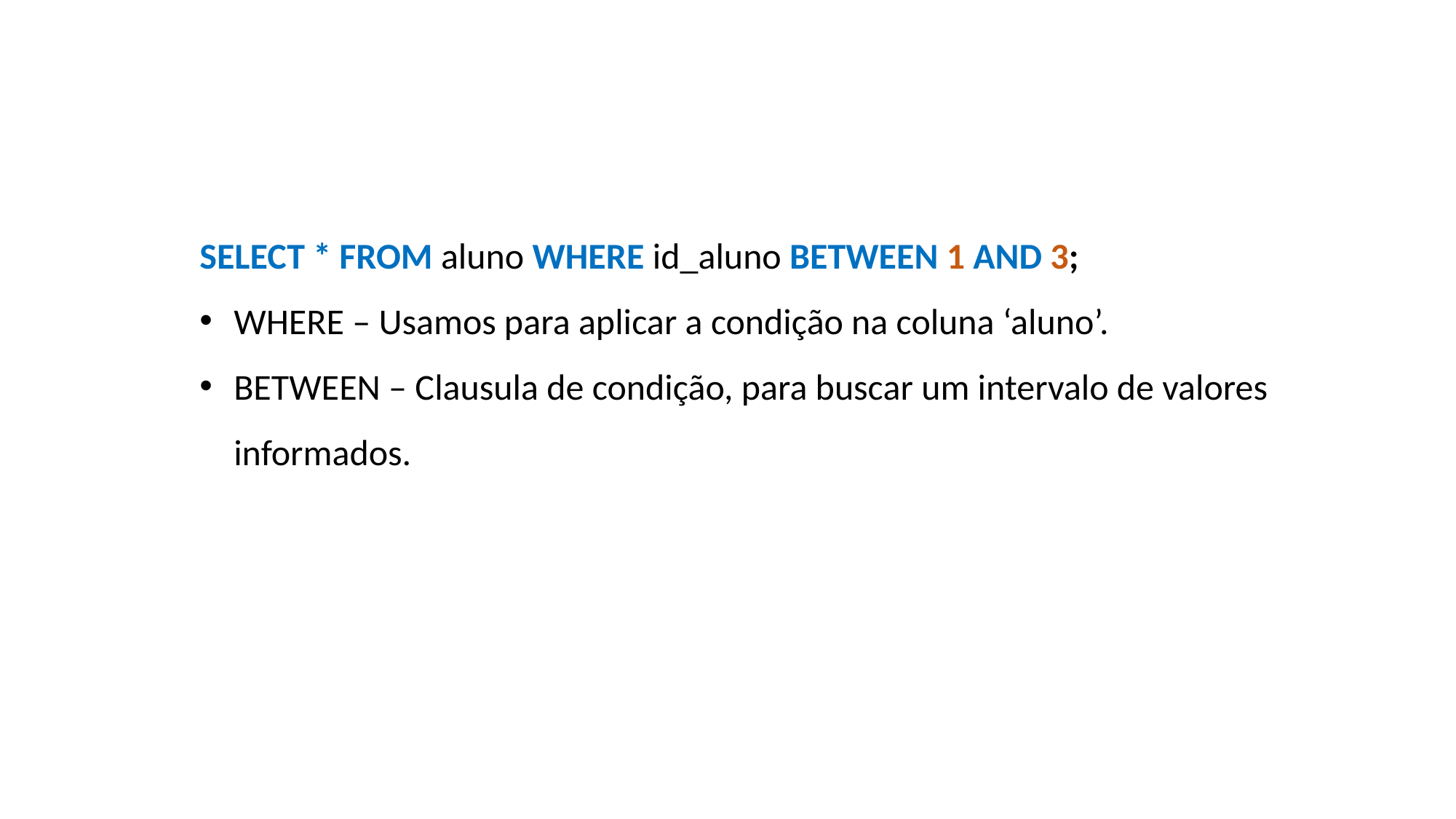

SELECT * FROM aluno WHERE id_aluno BETWEEN 1 AND 3;
WHERE – Usamos para aplicar a condição na coluna ‘aluno’.
BETWEEN – Clausula de condição, para buscar um intervalo de valores informados.